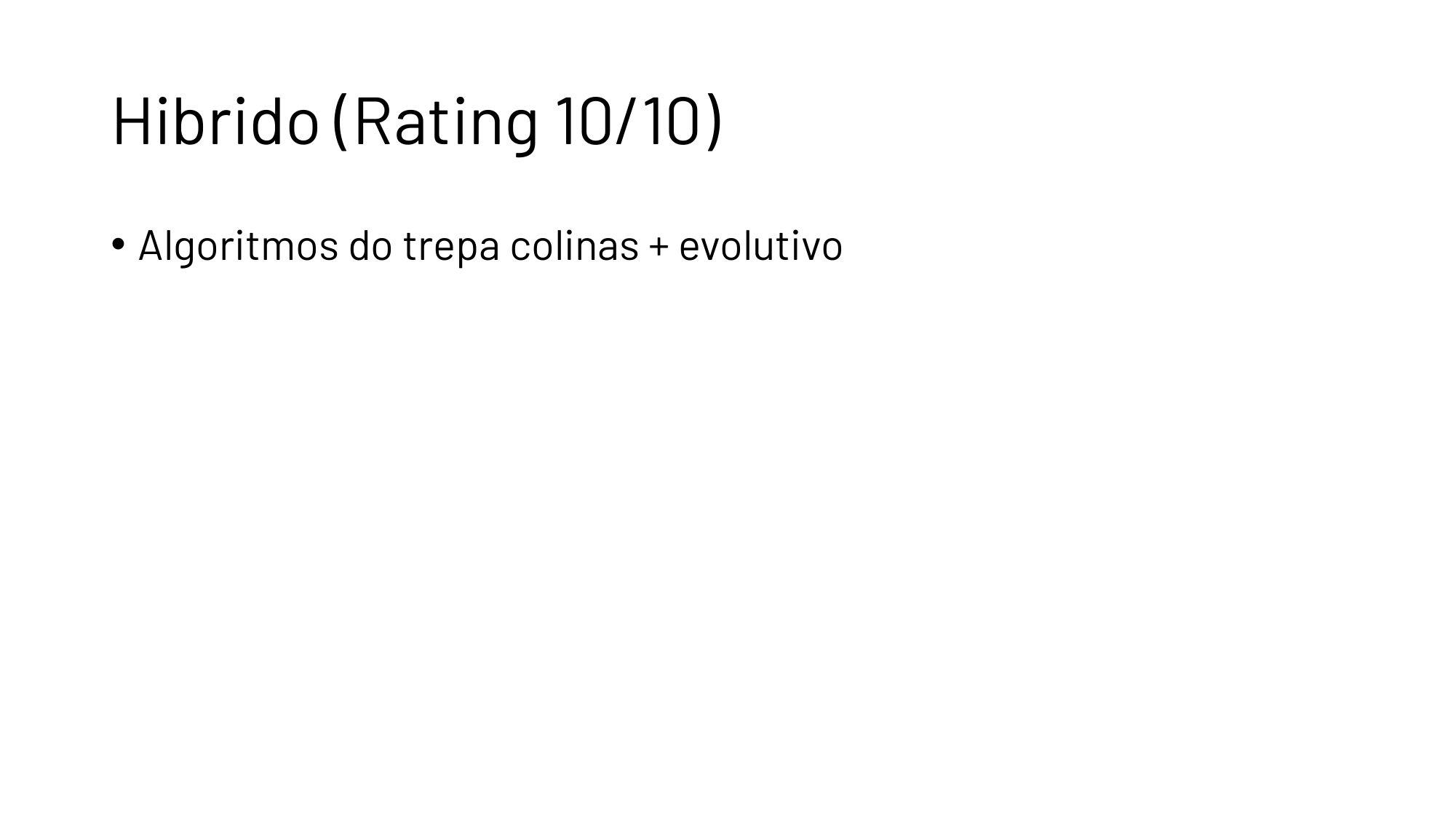

# Hibrido (Rating 10/10)
Algoritmos do trepa colinas + evolutivo